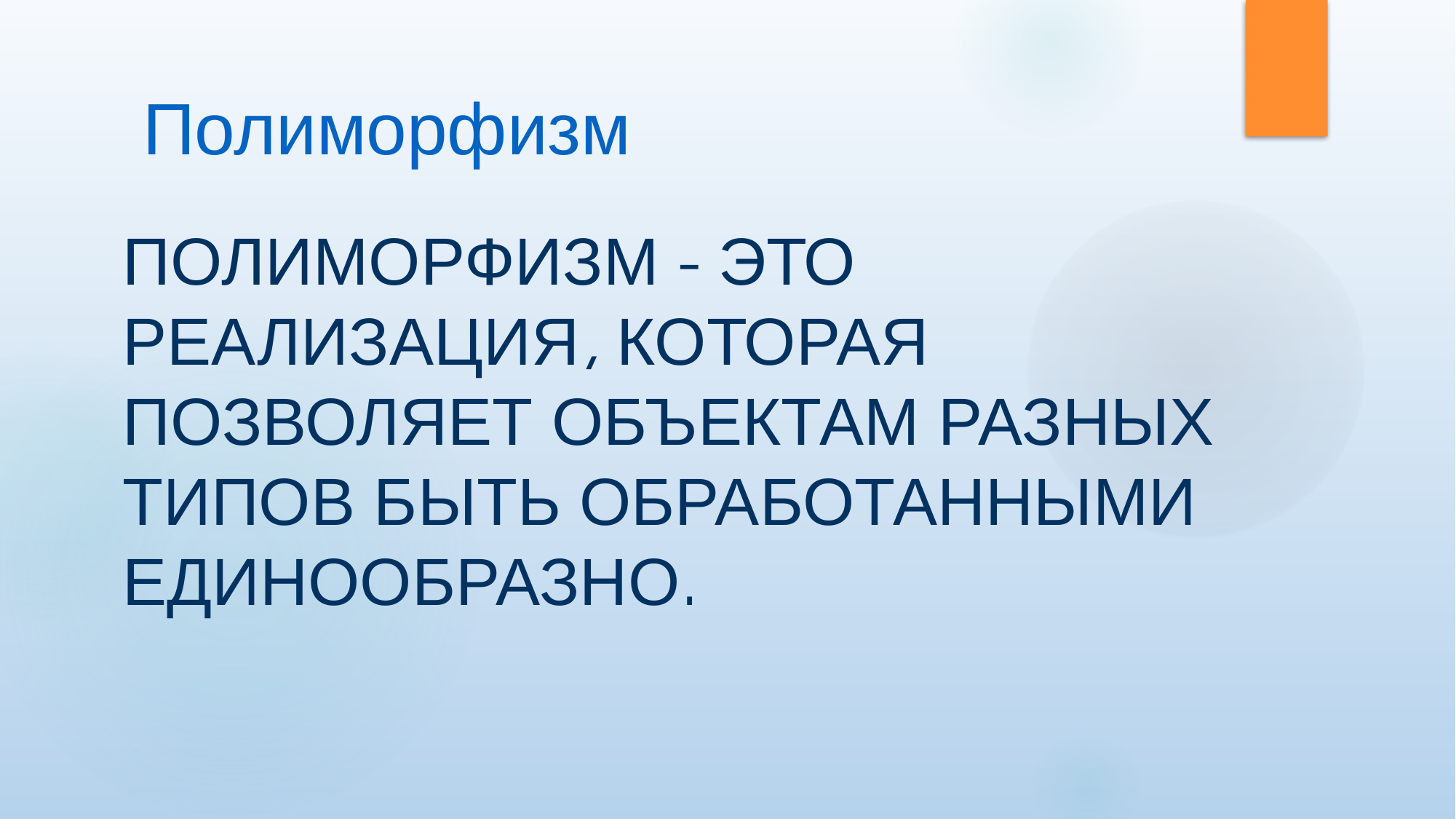

# Полиморфизм
Полиморфизм - Это реализация, которая позволяет объектам разных типов быть обработанными единообразно.